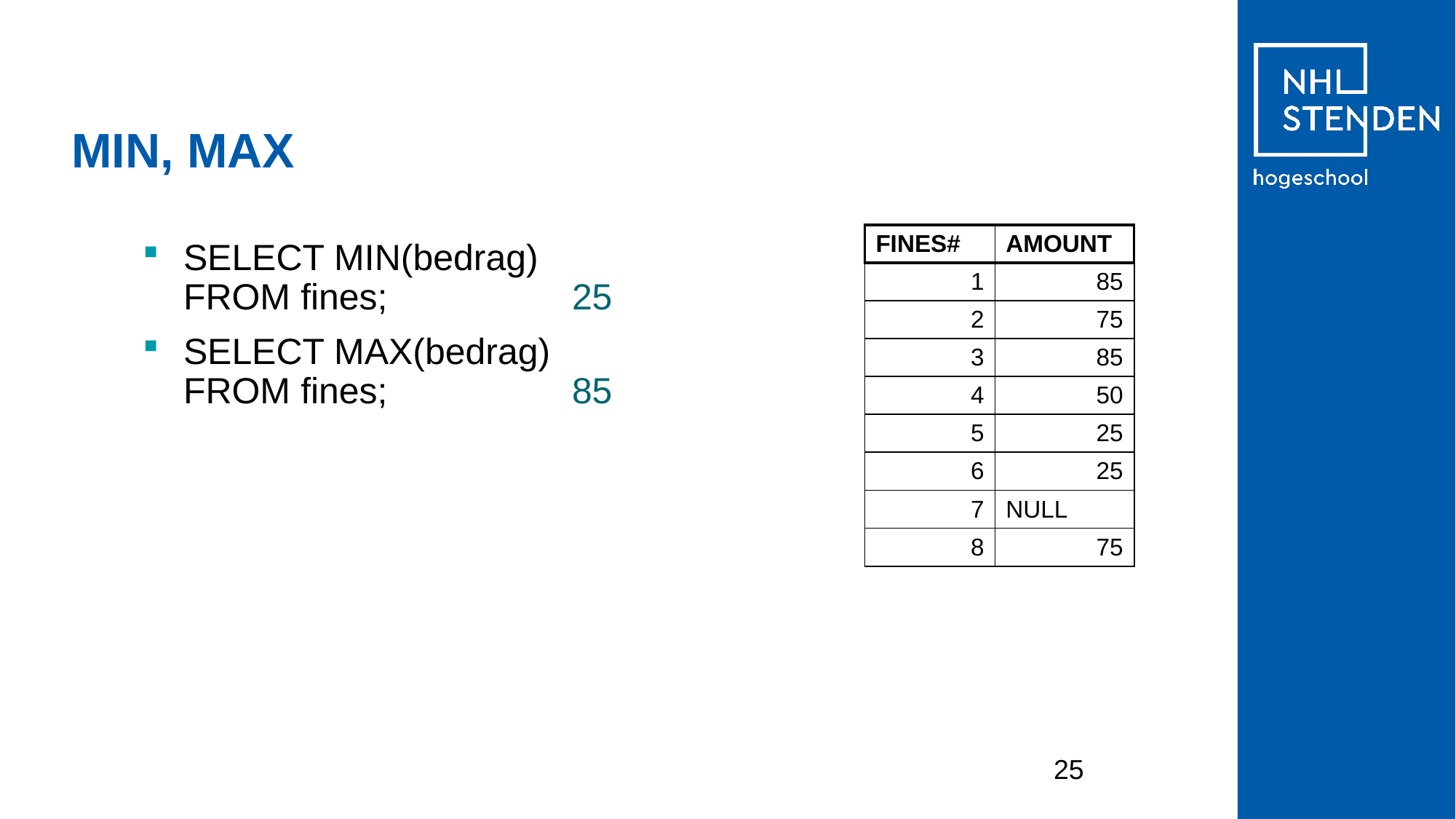

# MIN, MAX
| FINES# | AMOUNT |
| --- | --- |
| 1 | 85 |
| 2 | 75 |
| 3 | 85 |
| 4 | 50 |
| 5 | 25 |
| 6 | 25 |
| 7 | NULL |
| 8 | 75 |
SELECT MIN(bedrag)
FROM fines;		      25
SELECT MAX(bedrag)
FROM fines;		      85
25